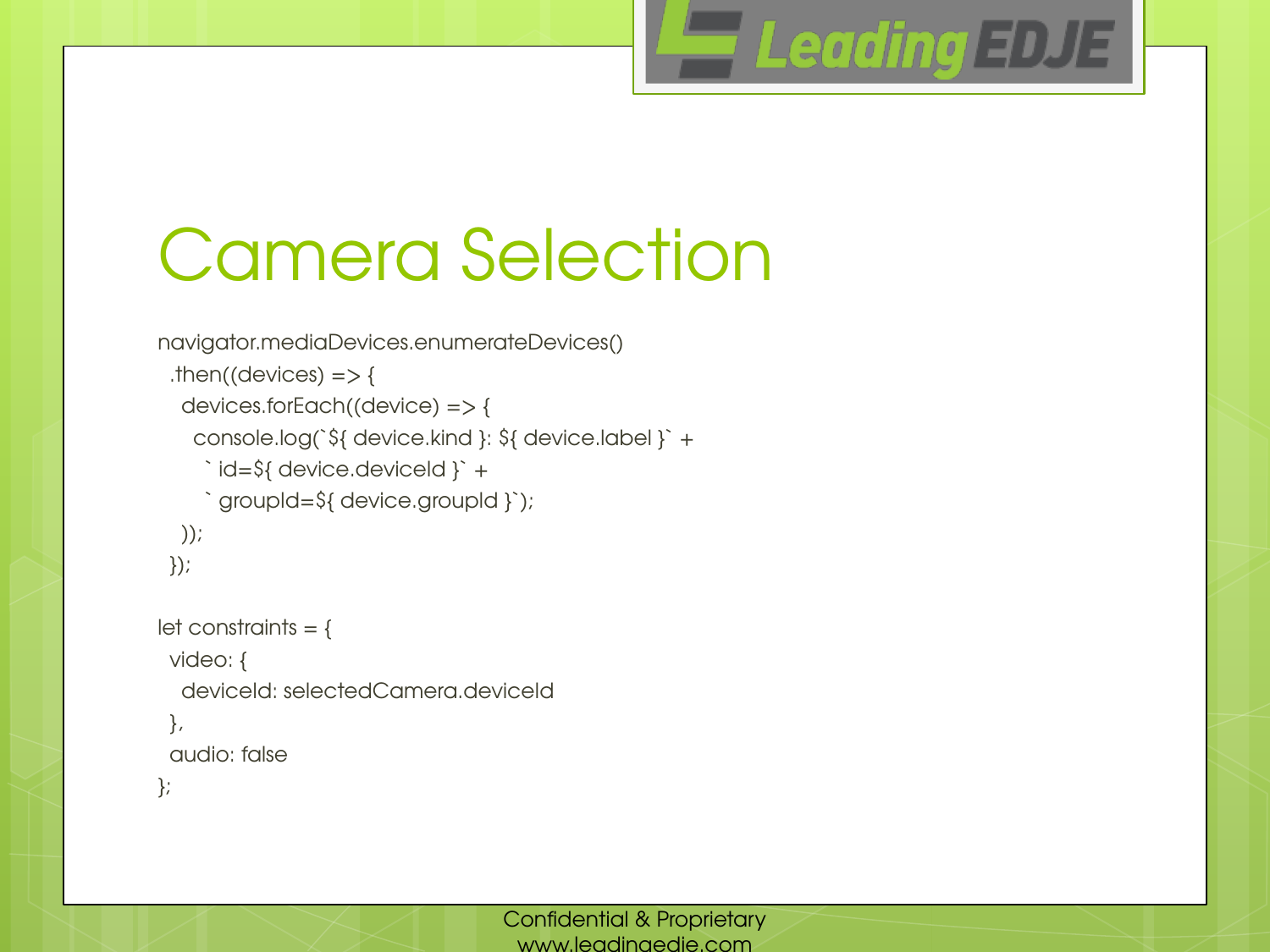

# Camera Selection
navigator.mediaDevices.enumerateDevices()
  .then((devices) => {
    devices.forEach((device) => {
      console.log(`${ device.kind }: ${ device.label }` +
        ` id=${ device.deviceId }` +
        ` groupId=${ device.groupId }`);
    ));
  });

let constraints = {
  video: {
    deviceId: selectedCamera.deviceId
  },
  audio: false
};